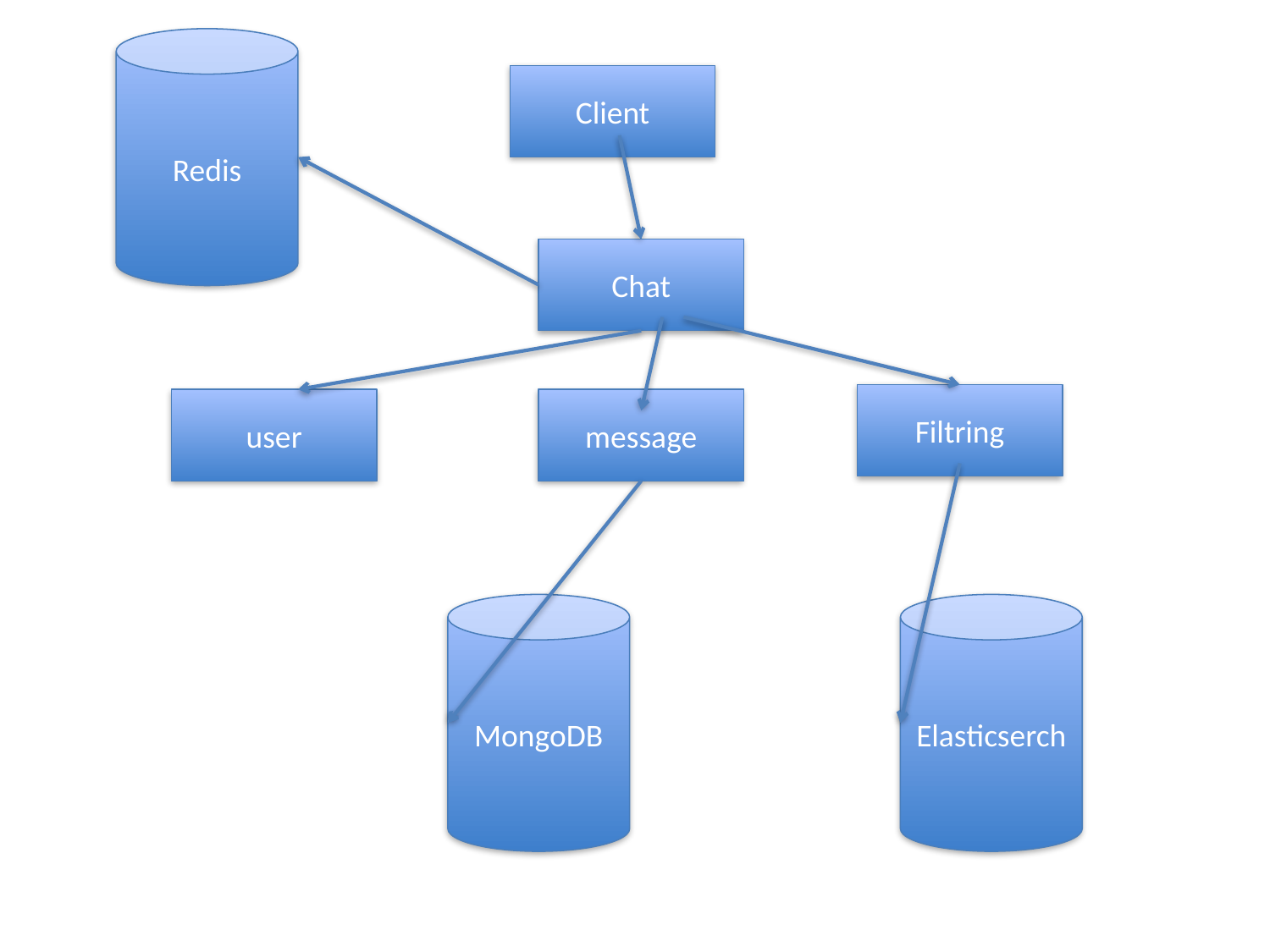

Redis
Client
Chat
Filtring
user
message
MongoDB
Elasticserch